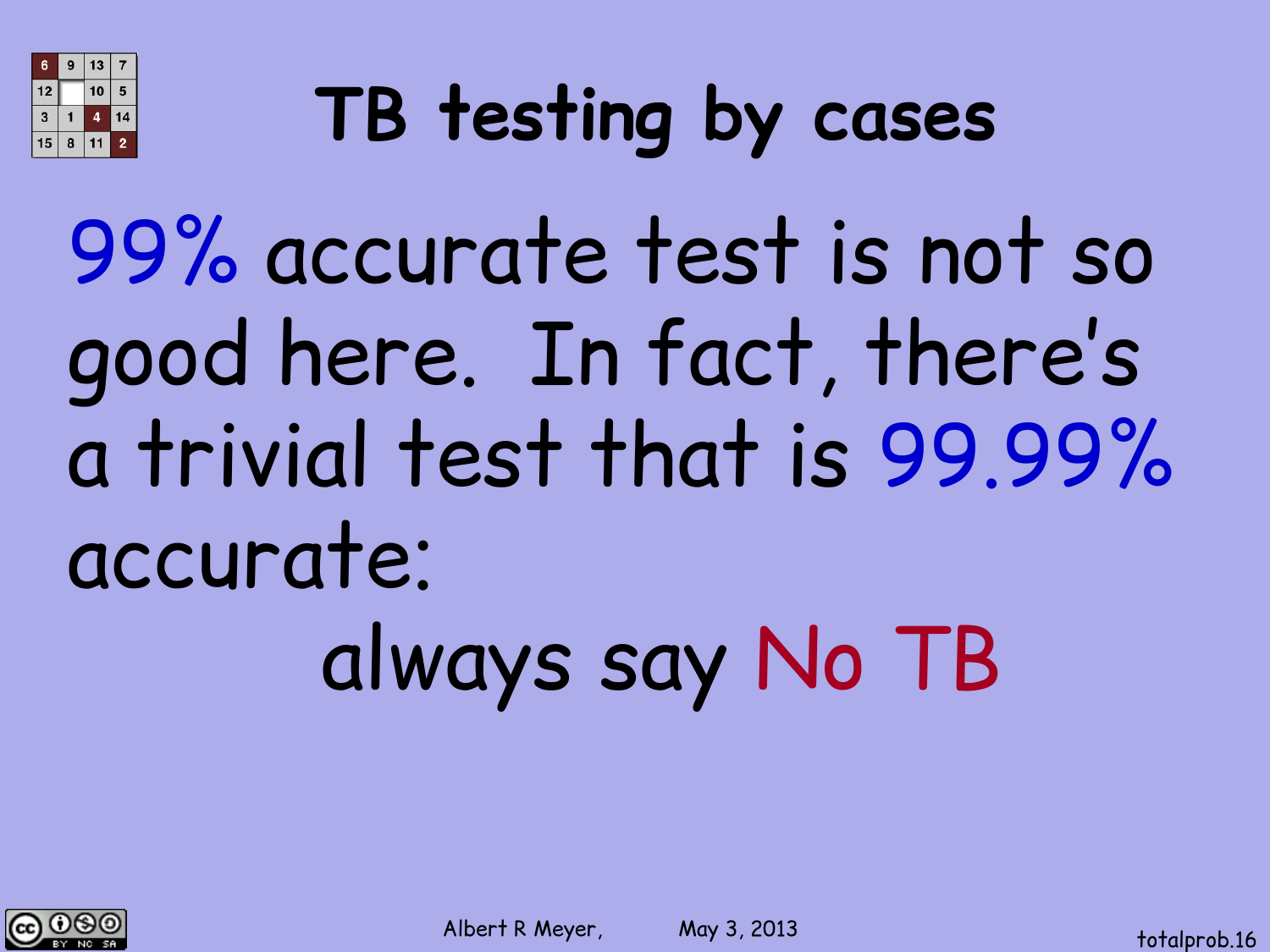

TB testing by cases
99% accurate test is not so
good here.  In fact, there’s
a trivial test that is 99.99%
accurate:
		always say No TB
totalprob.16